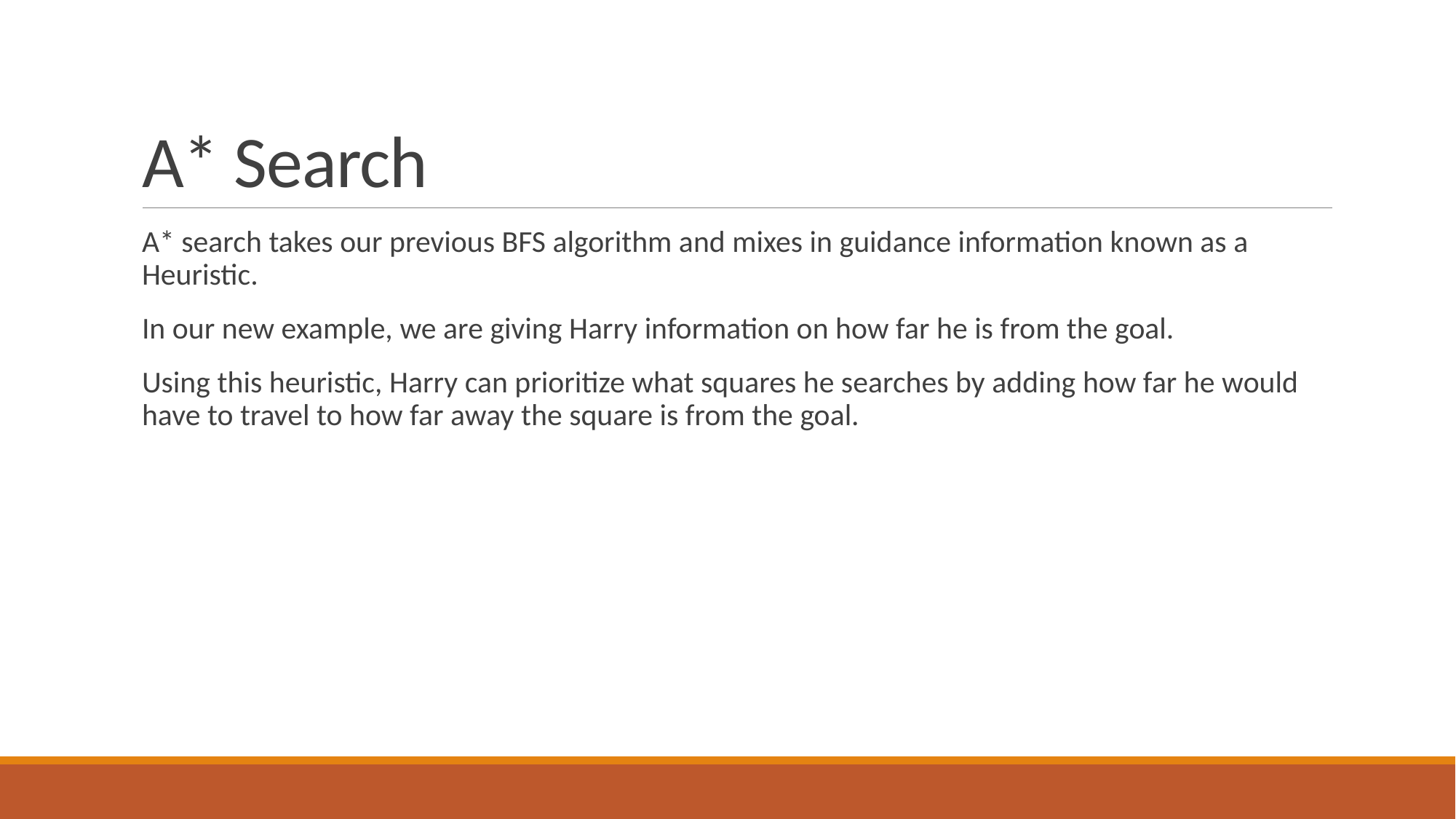

# A* Search
A* search takes our previous BFS algorithm and mixes in guidance information known as a Heuristic.
In our new example, we are giving Harry information on how far he is from the goal.
Using this heuristic, Harry can prioritize what squares he searches by adding how far he would have to travel to how far away the square is from the goal.